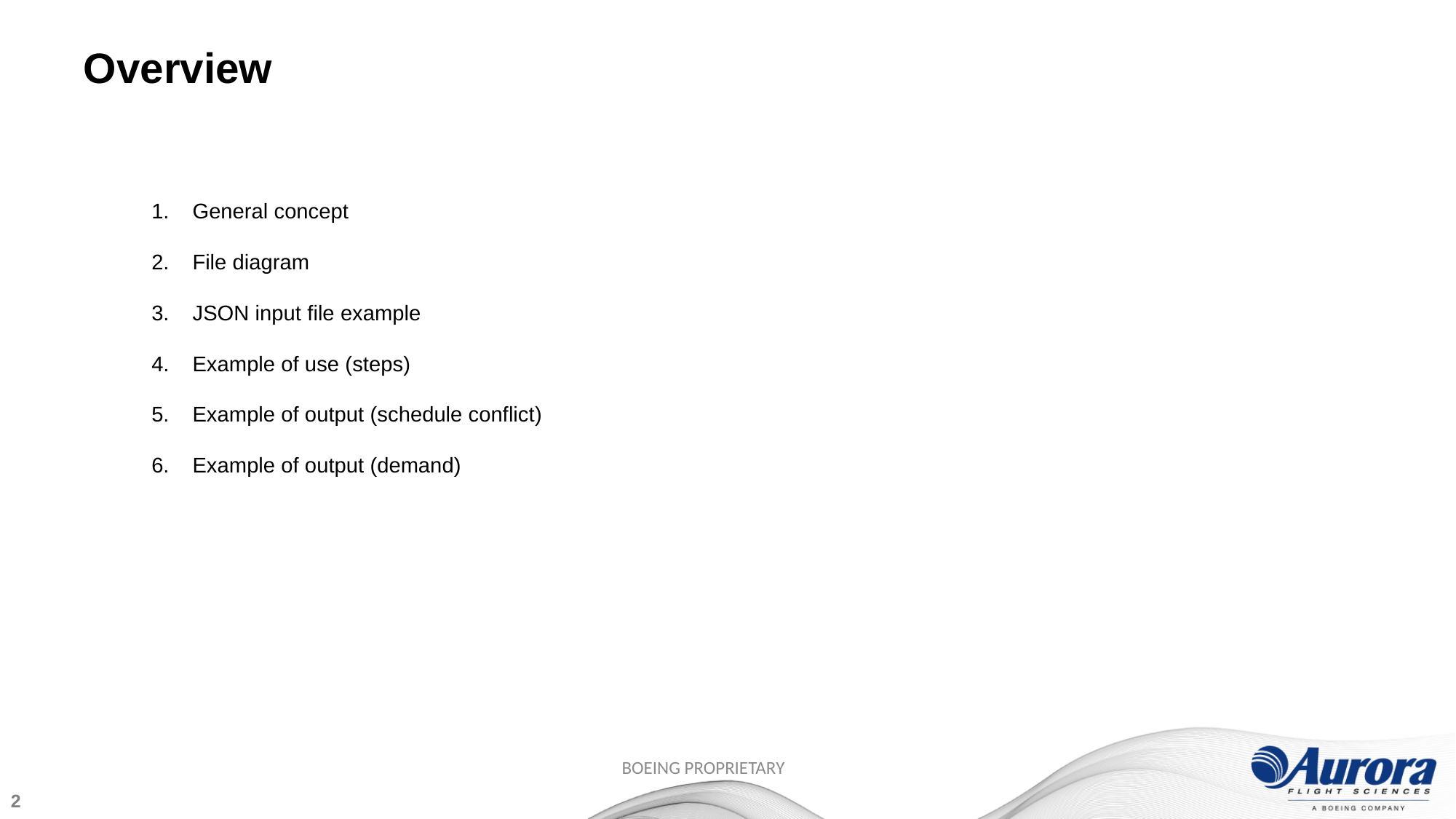

# Overview
General concept

File diagram

JSON input file example

Example of use (steps)

Example of output (schedule conflict)

Example of output (demand)